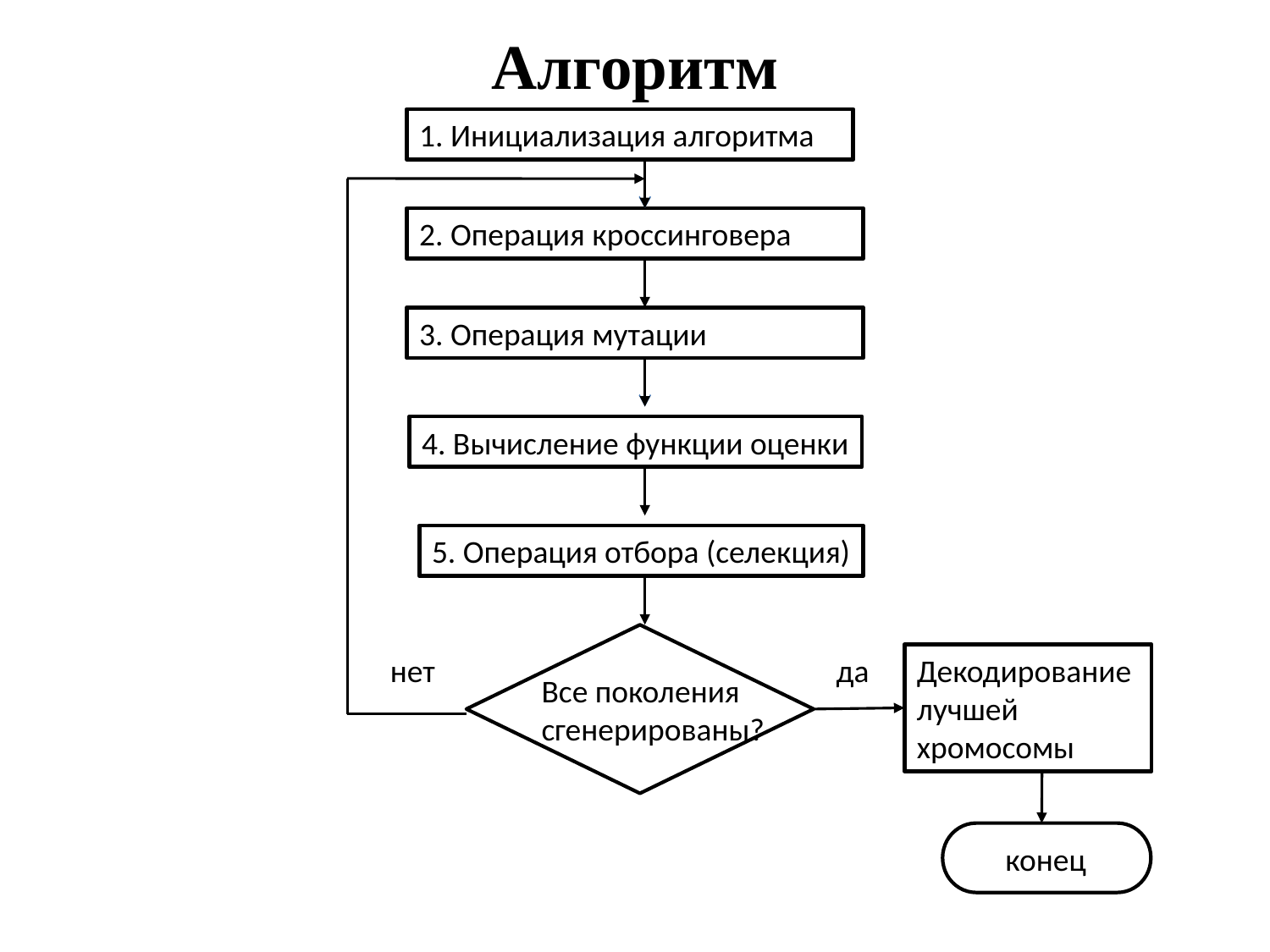

# Алгоритм

1. Инициализация алгоритма
2. Операция кроссинговера
3. Операция мутации
4. Вычисление функции оценки
5. Операция отбора (селекция)

Все поколения
сгенерированы?
нет
да
Декодирование
лучшей
хромосомы

конец